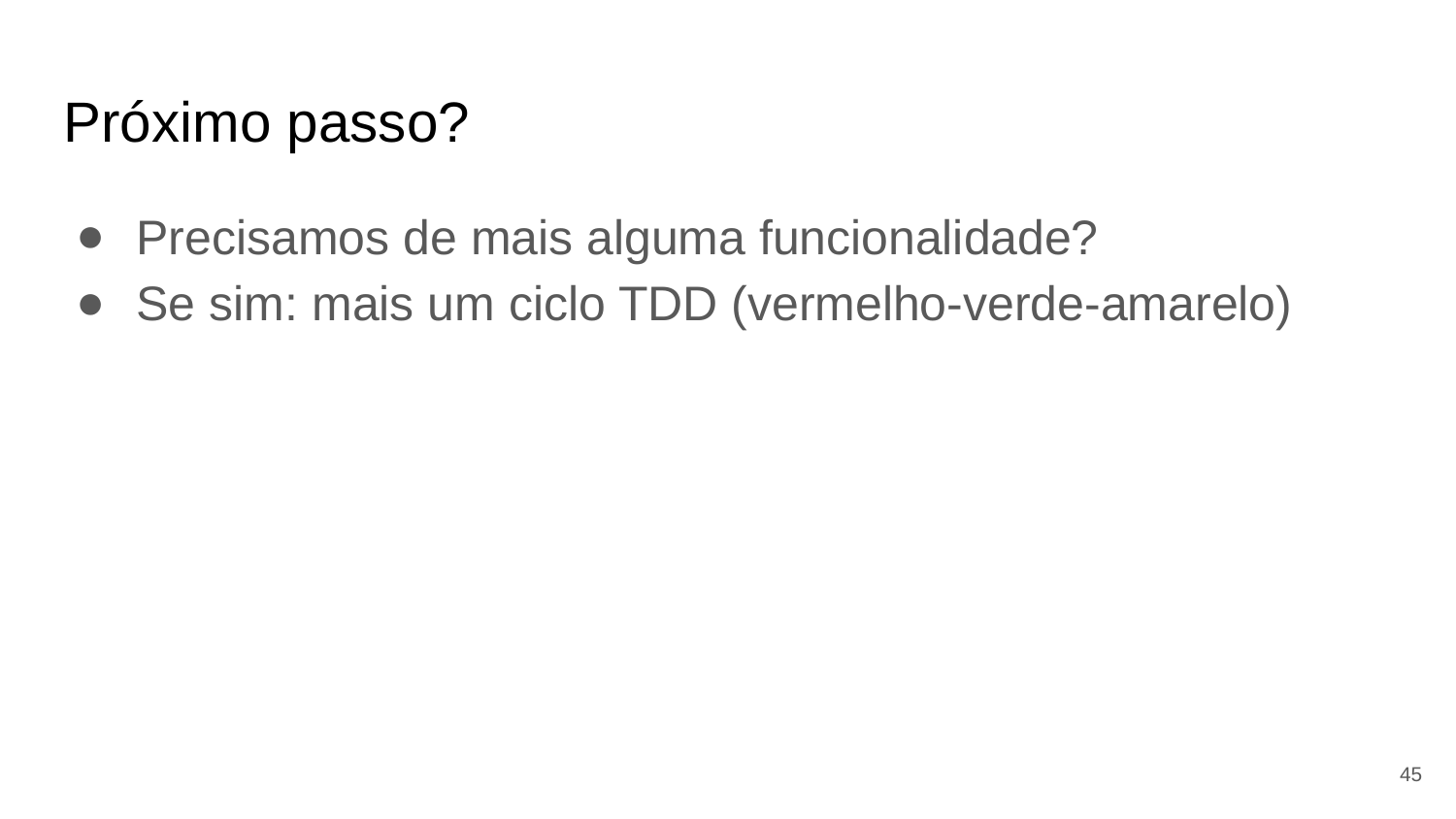

Próximo passo?
Precisamos de mais alguma funcionalidade?
Se sim: mais um ciclo TDD (vermelho-verde-amarelo)
45